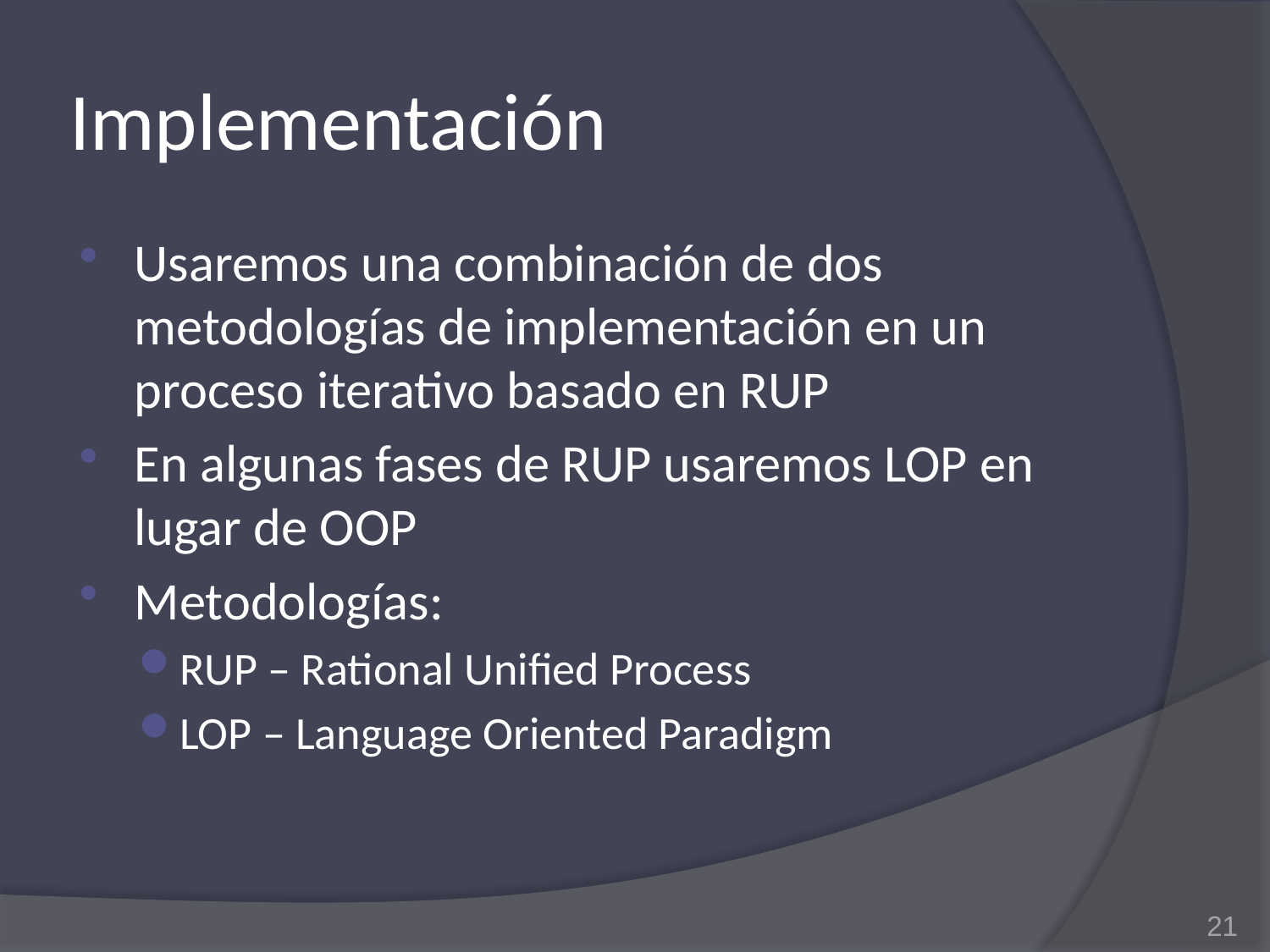

# Implementación
Usaremos una combinación de dos metodologías de implementación en un proceso iterativo basado en RUP
En algunas fases de RUP usaremos LOP en lugar de OOP
Metodologías:
RUP – Rational Unified Process
LOP – Language Oriented Paradigm
21